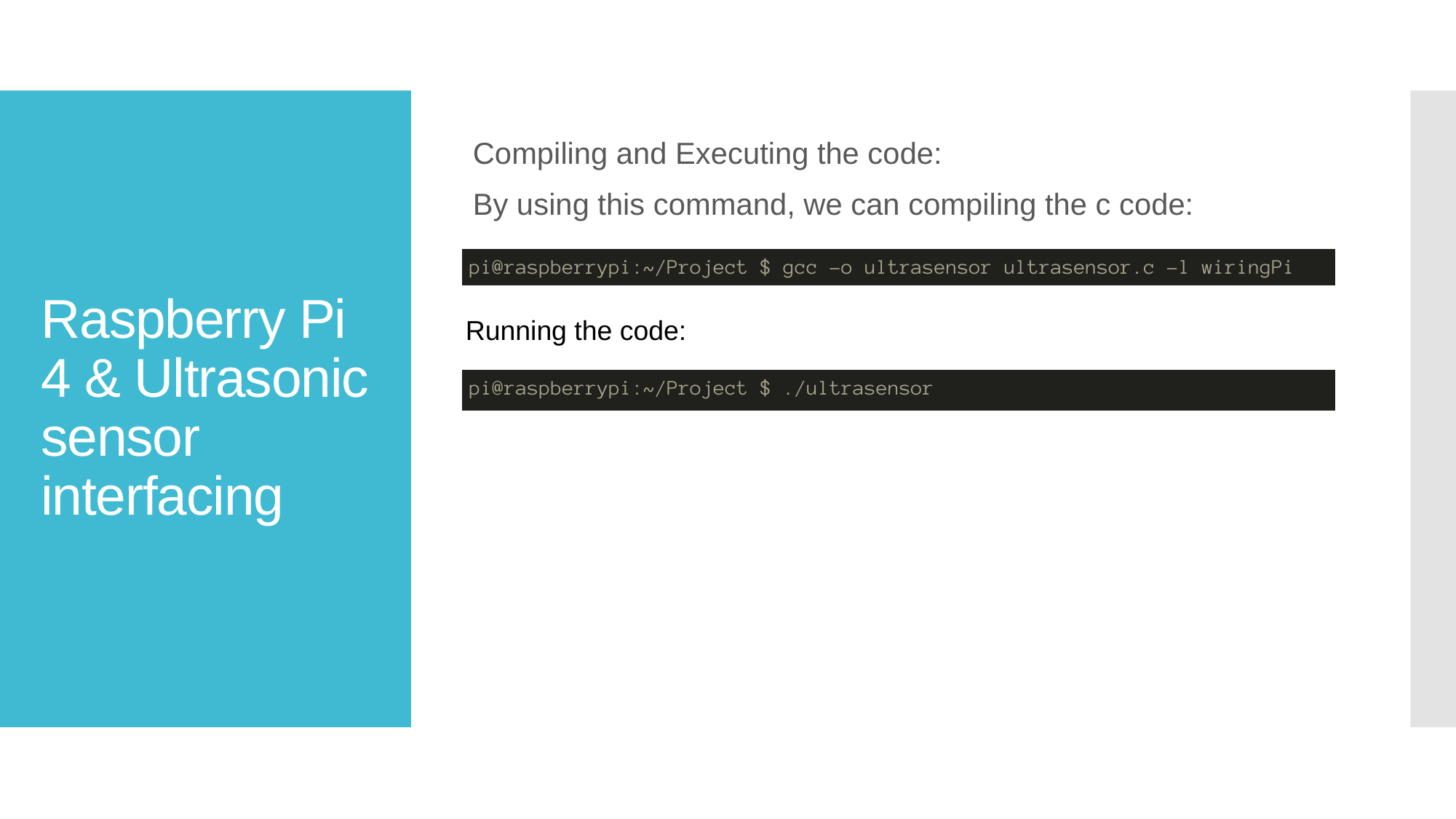

Compiling and Executing the code:
By using this command, we can compiling the c code:

# Raspberry Pi 4 & Ultrasonic sensor interfacing
| pi@raspberrypi:~/Project $ gcc -o ultrasensor ultrasensor.c -l wiringPi |
| --- |
Running the code:
| pi@raspberrypi:~/Project $ ./ultrasensor |
| --- |